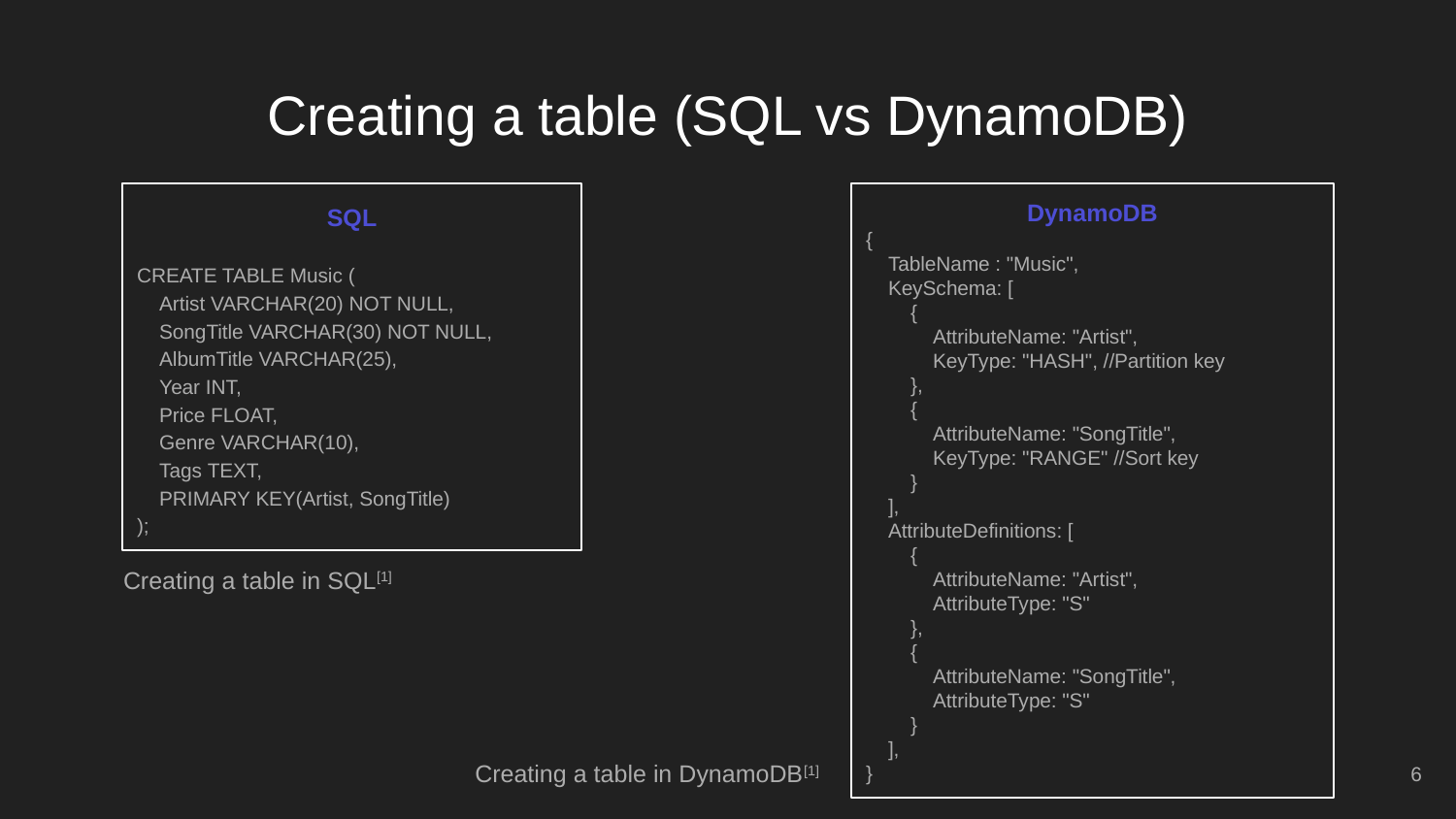

# Creating a table (SQL vs DynamoDB)
SQL

CREATE TABLE Music (
    Artist VARCHAR(20) NOT NULL,
    SongTitle VARCHAR(30) NOT NULL,
    AlbumTitle VARCHAR(25),
    Year INT,
    Price FLOAT,
    Genre VARCHAR(10),
    Tags TEXT,
    PRIMARY KEY(Artist, SongTitle)
);

DynamoDB
{
    TableName : "Music",
    KeySchema: [
        {
            AttributeName: "Artist",
            KeyType: "HASH", //Partition key
        },
        {
            AttributeName: "SongTitle",
            KeyType: "RANGE" //Sort key
        }
    ],
    AttributeDefinitions: [
        {
            AttributeName: "Artist",
            AttributeType: "S"
        },
        {
            AttributeName: "SongTitle",
            AttributeType: "S"
        }
    ],
}

Creating a table in SQL[1]
6
Creating a table in DynamoDB[1]